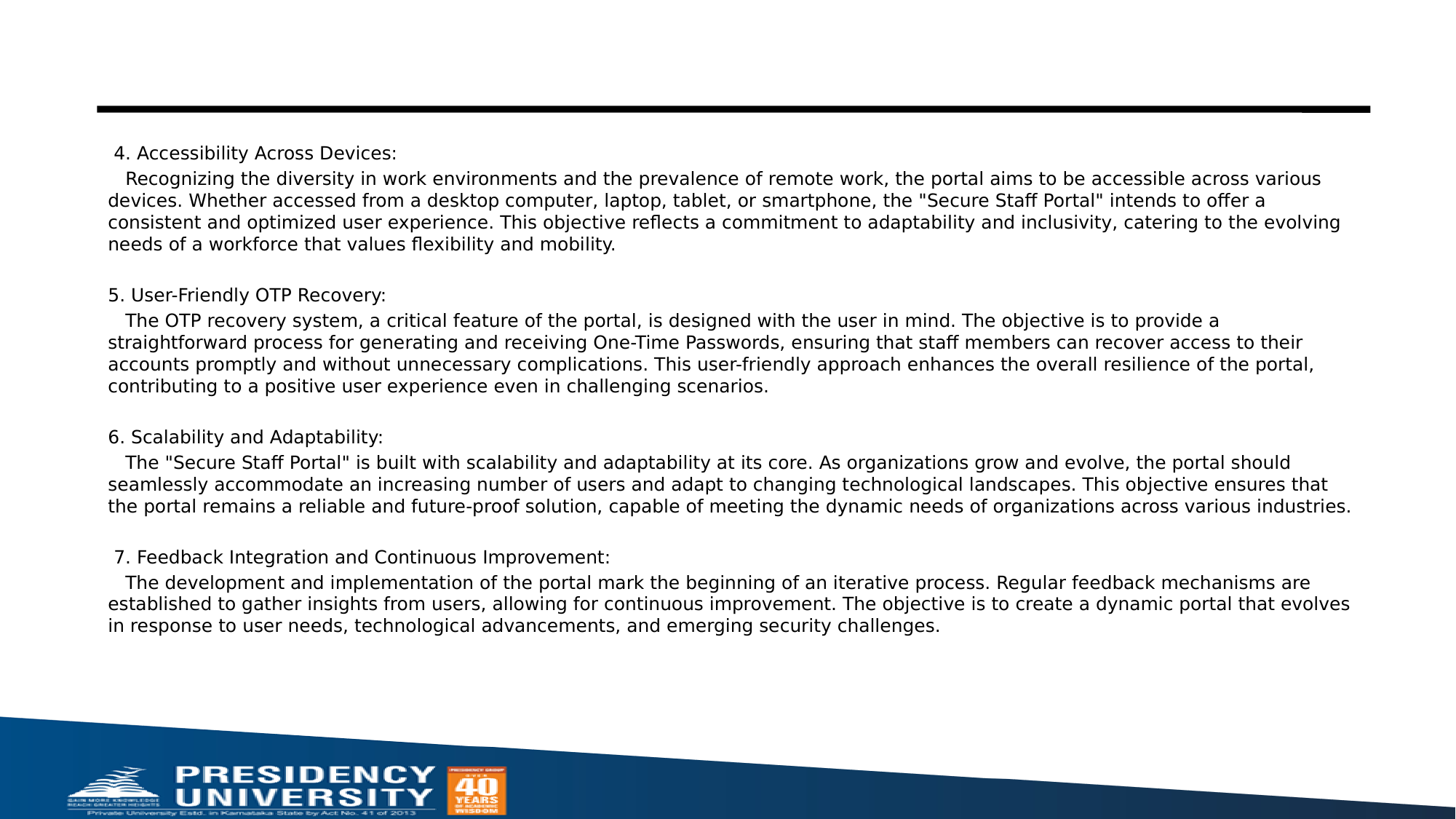

#
 4. Accessibility Across Devices:
   Recognizing the diversity in work environments and the prevalence of remote work, the portal aims to be accessible across various devices. Whether accessed from a desktop computer, laptop, tablet, or smartphone, the "Secure Staff Portal" intends to offer a consistent and optimized user experience. This objective reflects a commitment to adaptability and inclusivity, catering to the evolving needs of a workforce that values flexibility and mobility.

5. User-Friendly OTP Recovery:
   The OTP recovery system, a critical feature of the portal, is designed with the user in mind. The objective is to provide a straightforward process for generating and receiving One-Time Passwords, ensuring that staff members can recover access to their accounts promptly and without unnecessary complications. This user-friendly approach enhances the overall resilience of the portal, contributing to a positive user experience even in challenging scenarios.

6. Scalability and Adaptability:
   The "Secure Staff Portal" is built with scalability and adaptability at its core. As organizations grow and evolve, the portal should seamlessly accommodate an increasing number of users and adapt to changing technological landscapes. This objective ensures that the portal remains a reliable and future-proof solution, capable of meeting the dynamic needs of organizations across various industries.

 7. Feedback Integration and Continuous Improvement:
   The development and implementation of the portal mark the beginning of an iterative process. Regular feedback mechanisms are established to gather insights from users, allowing for continuous improvement. The objective is to create a dynamic portal that evolves in response to user needs, technological advancements, and emerging security challenges.